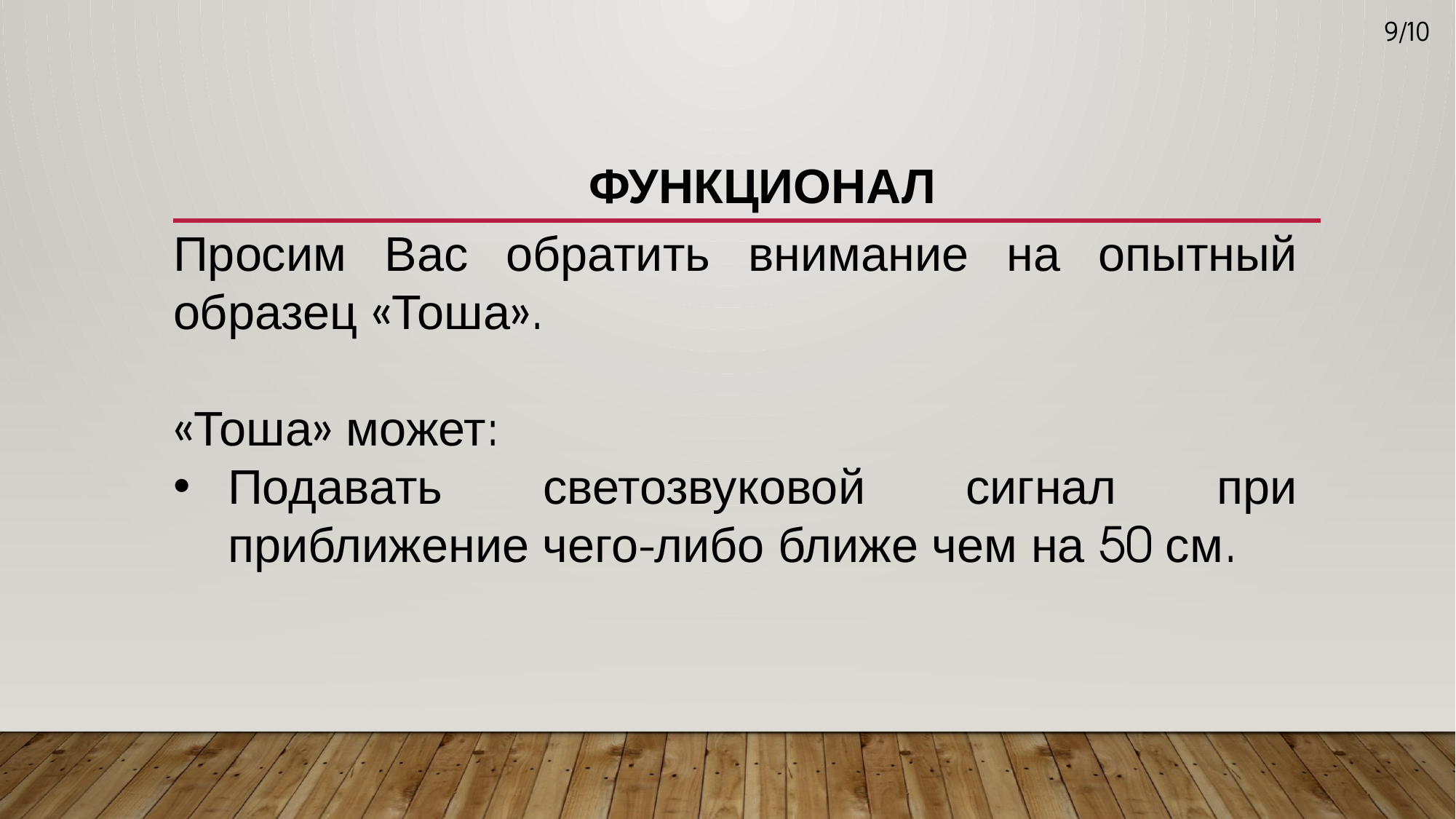

9/10
# Функционал
Просим Вас обратить внимание на опытный образец «Тоша».

«Тоша» может:
Подавать светозвуковой сигнал при приближение чего-либо ближе чем на 50 см.